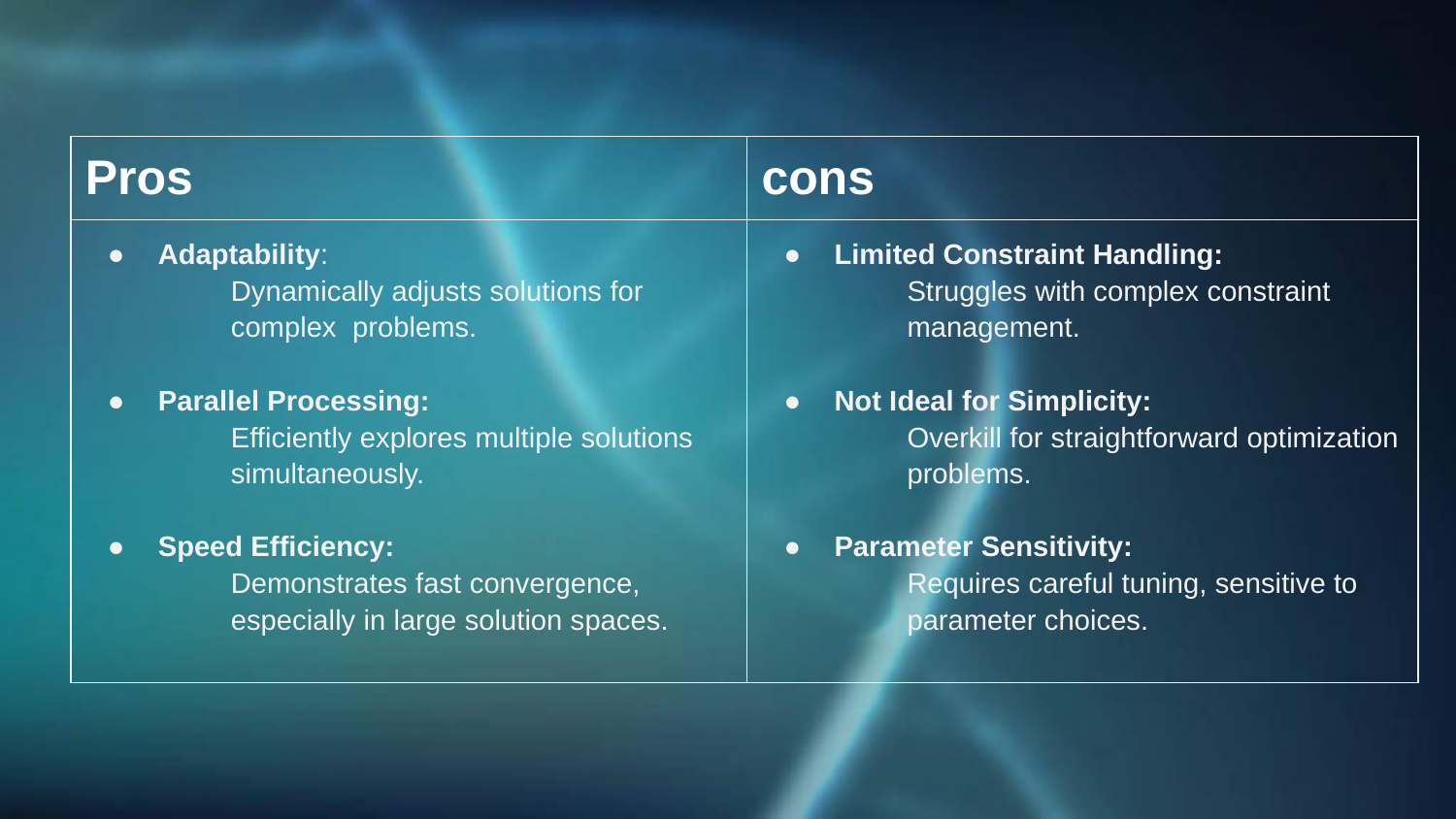

| Pros | cons |
| --- | --- |
| Adaptability: Dynamically adjusts solutions for complex problems. Parallel Processing: Efficiently explores multiple solutions simultaneously. Speed Efficiency: Demonstrates fast convergence, especially in large solution spaces. | Limited Constraint Handling: Struggles with complex constraint management. Not Ideal for Simplicity: Overkill for straightforward optimization problems. Parameter Sensitivity: Requires careful tuning, sensitive to parameter choices. |